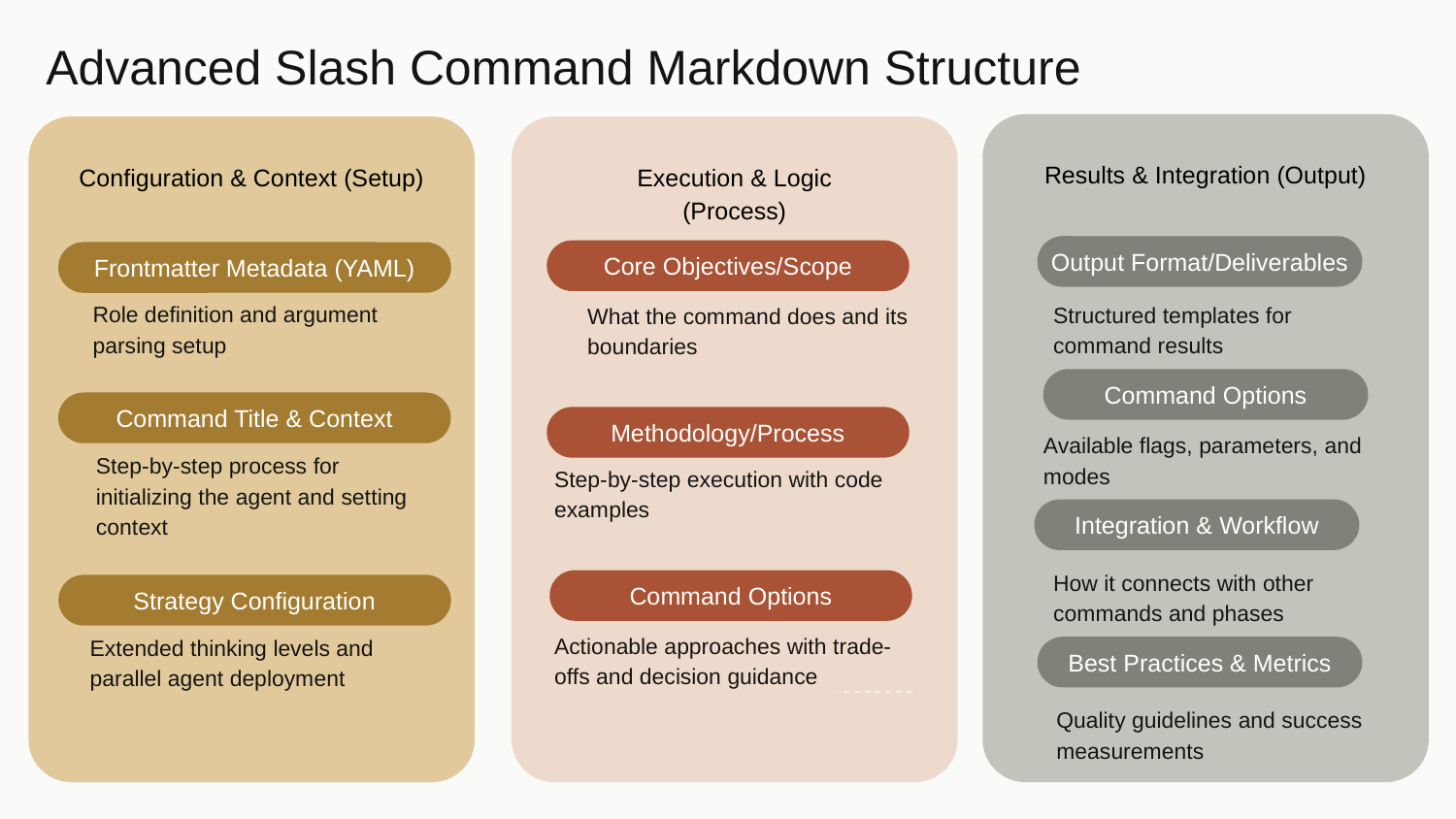

# Advanced Slash Command Markdown Structure
Results & Integration (Output)
Configuration & Context (Setup)
Execution & Logic
(Process)
Output Format/Deliverables
Structured templates for command results
Core Objectives/Scope
What the command does and its boundaries
Frontmatter Metadata (YAML)
Role definition and argument parsing setup
Command Options
Available flags, parameters, and modes
Command Title & Context
Step-by-step process for initializing the agent and setting context
Methodology/Process
Step-by-step execution with code examples

Integration & Workflow
How it connects with other commands and phases
Command Options
Actionable approaches with trade-offs and decision guidance
Strategy Configuration
Extended thinking levels and parallel agent deployment
Best Practices & Metrics
Quality guidelines and success measurements